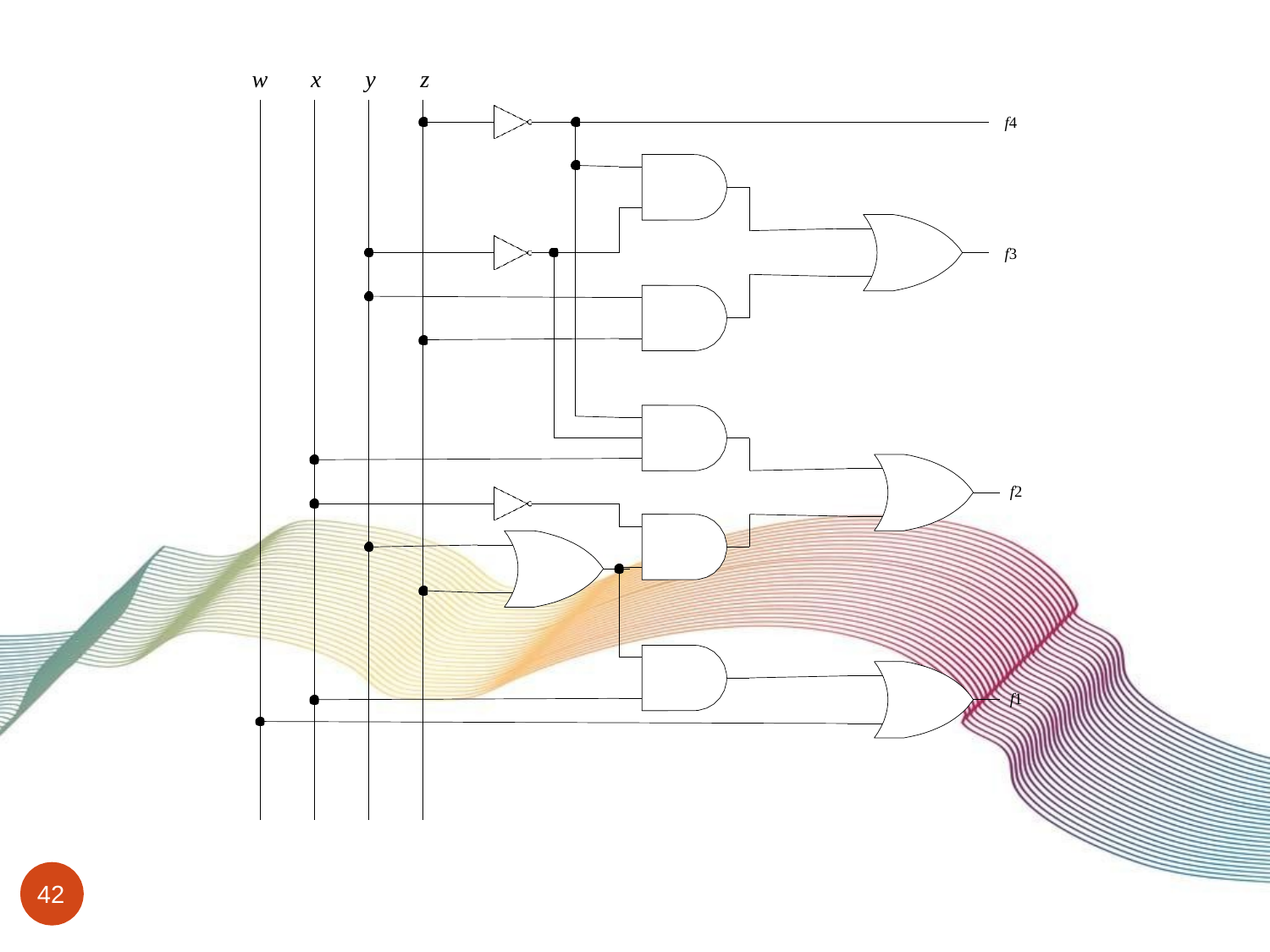

w	x	y	z

f4

f3

f2

f1

42